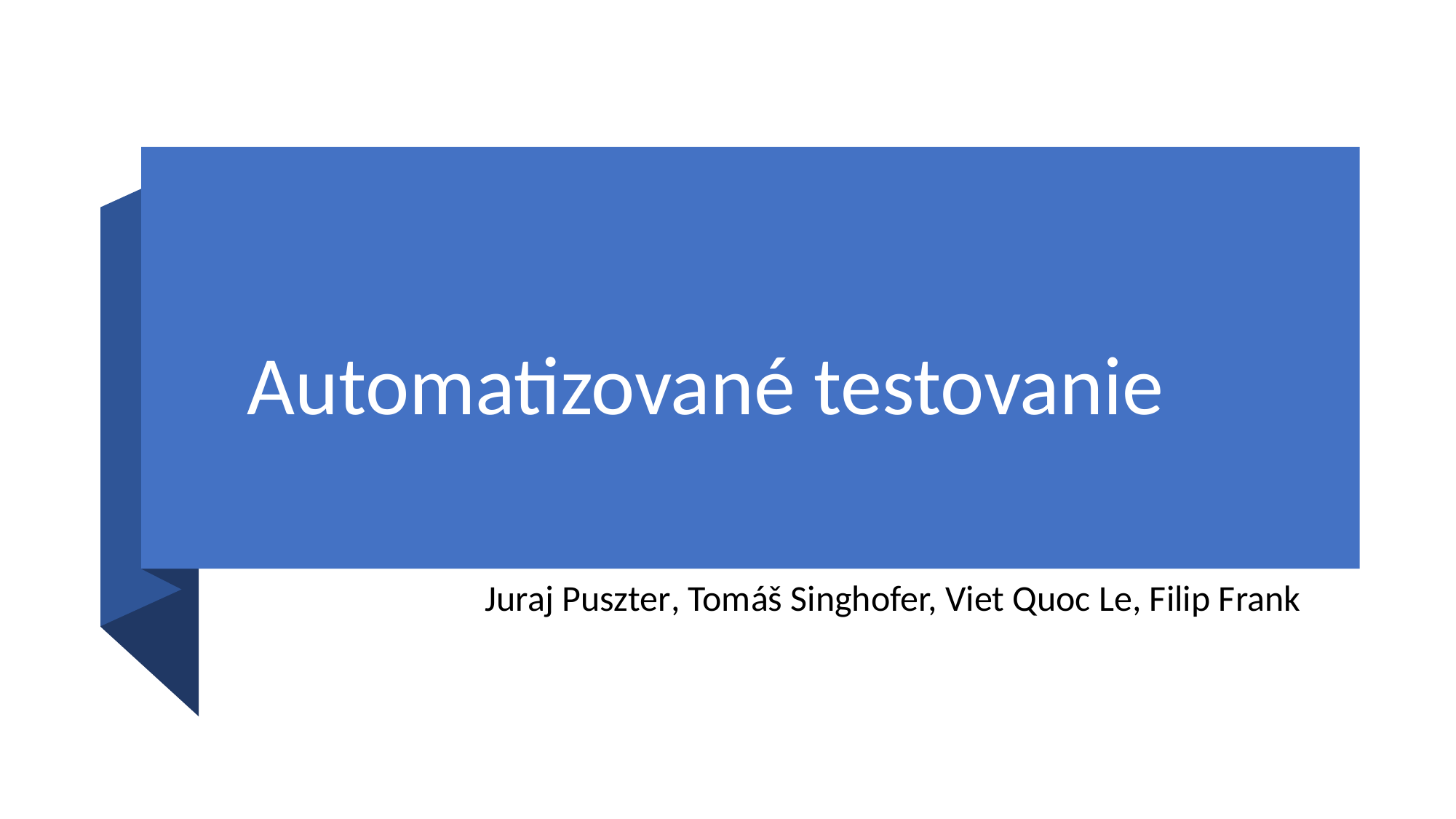

# Automatizované testovanie
Juraj Puszter, Tomáš Singhofer, Viet Quoc Le, Filip Frank